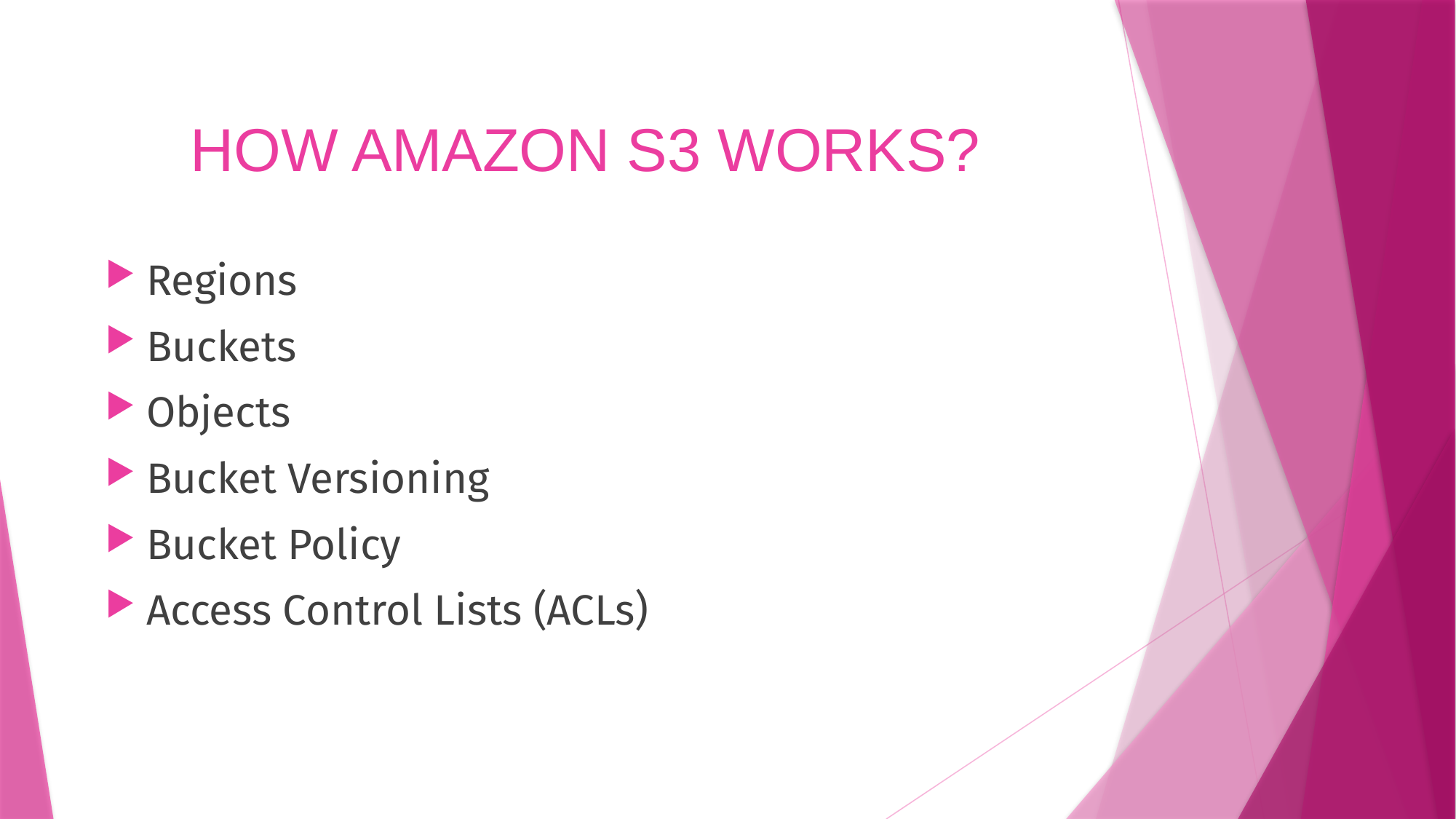

# HOW AMAZON S3 WORKS?
Regions
Buckets
Objects
Bucket Versioning
Bucket Policy
Access Control Lists (ACLs)